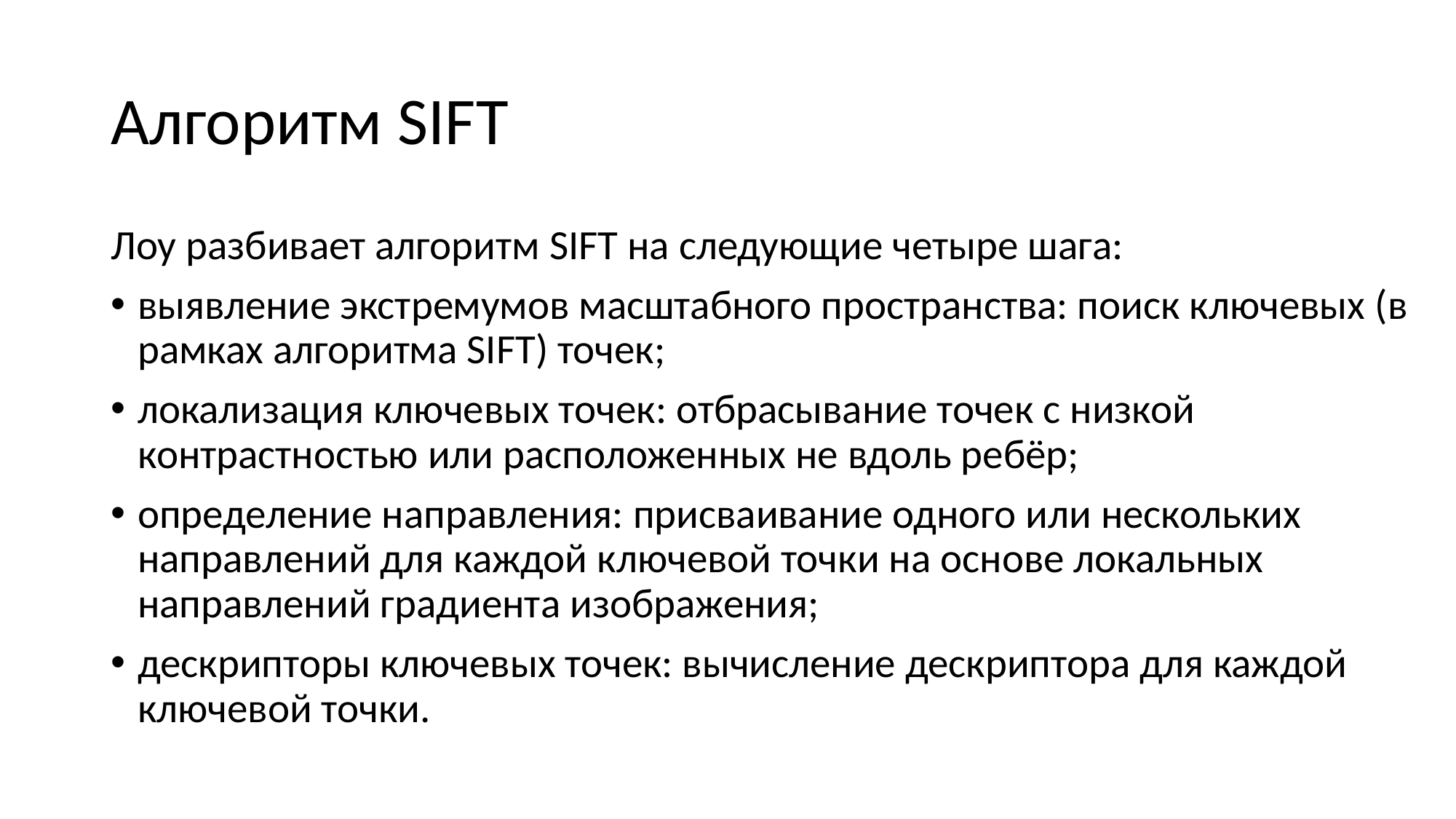

# Алгоритм SIFT
Лоу разбивает алгоритм SIFT на следующие четыре шага:
выявление экстремумов масштабного пространства: поиск ключевых (в рамках алгоритма SIFT) точек;
локализация ключевых точек: отбрасывание точек с низкой контрастностью или расположенных не вдоль ребёр;
определение направления: присваивание одного или нескольких направлений для каждой ключевой точки на основе локальных направлений градиента изображения;
дескрипторы ключевых точек: вычисление дескриптора для каждой ключевой точки.